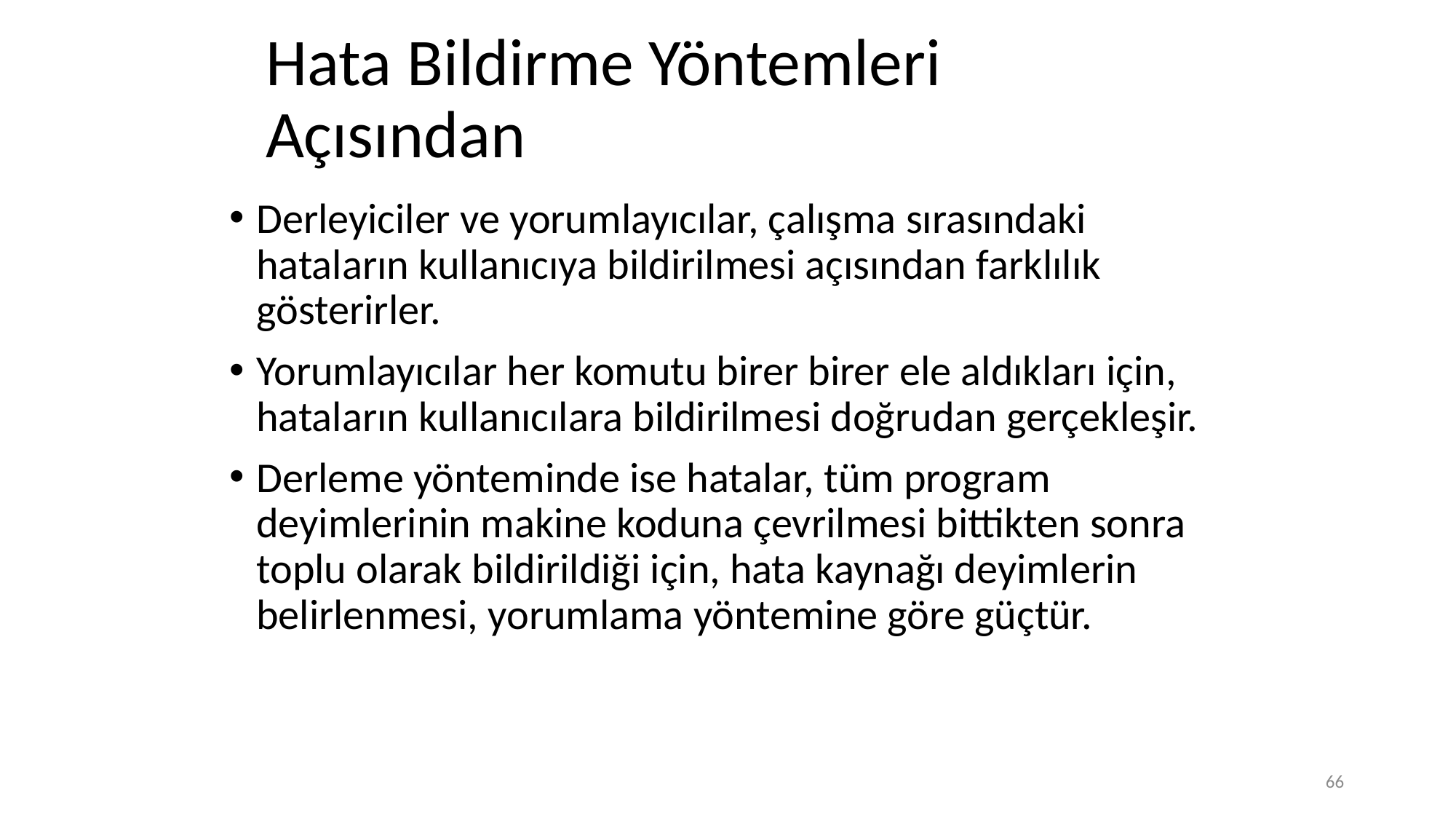

# Hata Bildirme Yöntemleri Açısından
Derleyiciler ve yorumlayıcılar, çalışma sırasındaki hataların kullanıcıya bildirilmesi açısından farklılık gösterirler.
Yorumlayıcılar her komutu birer birer ele aldıkları için, hataların kullanıcılara bildirilmesi doğrudan gerçekleşir.
Derleme yönteminde ise hatalar, tüm program deyimlerinin makine koduna çevrilmesi bittikten sonra toplu olarak bildirildiği için, hata kaynağı deyimlerin belirlenmesi, yorumlama yöntemine göre güçtür.

66